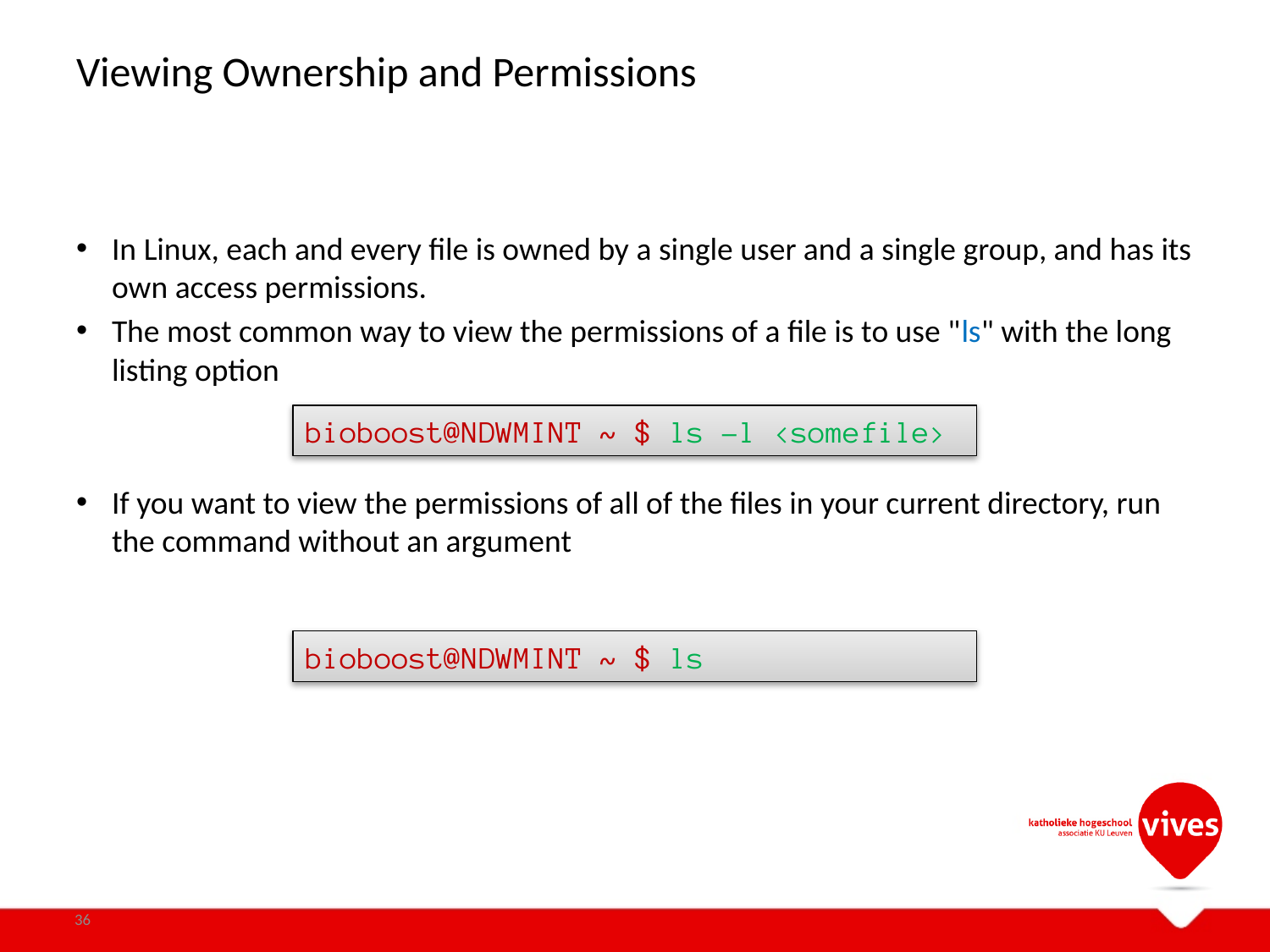

# Viewing Ownership and Permissions
In Linux, each and every file is owned by a single user and a single group, and has its own access permissions.
The most common way to view the permissions of a file is to use "ls" with the long listing option

If you want to view the permissions of all of the files in your current directory, run the command without an argument

bioboost@NDWMINT ~ $ ls -l <somefile>
bioboost@NDWMINT ~ $ ls
36